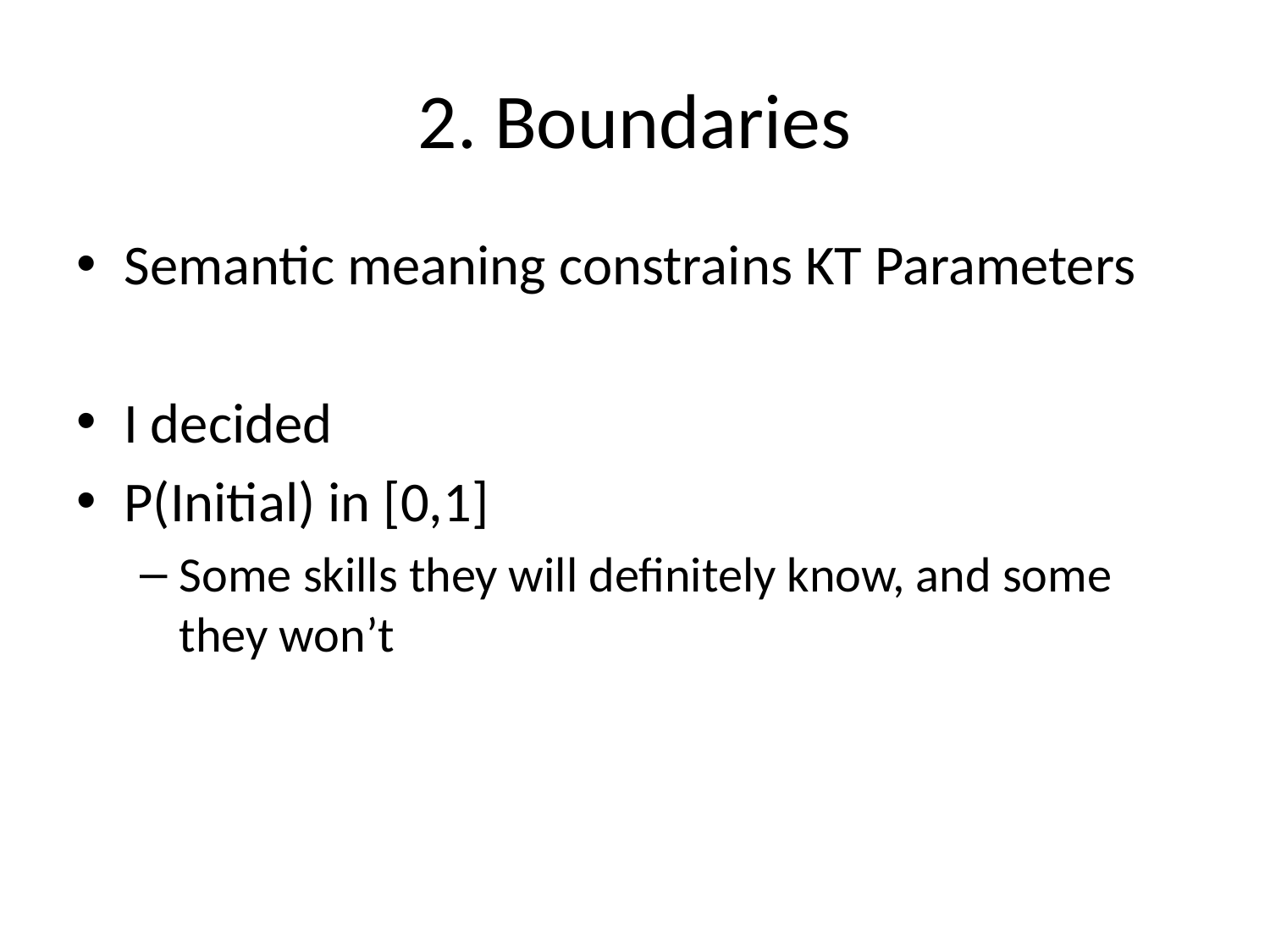

# 2. Boundaries
Semantic meaning constrains KT Parameters

I decided
P(Initial) in [0,1]
Some skills they will definitely know, and some they won’t